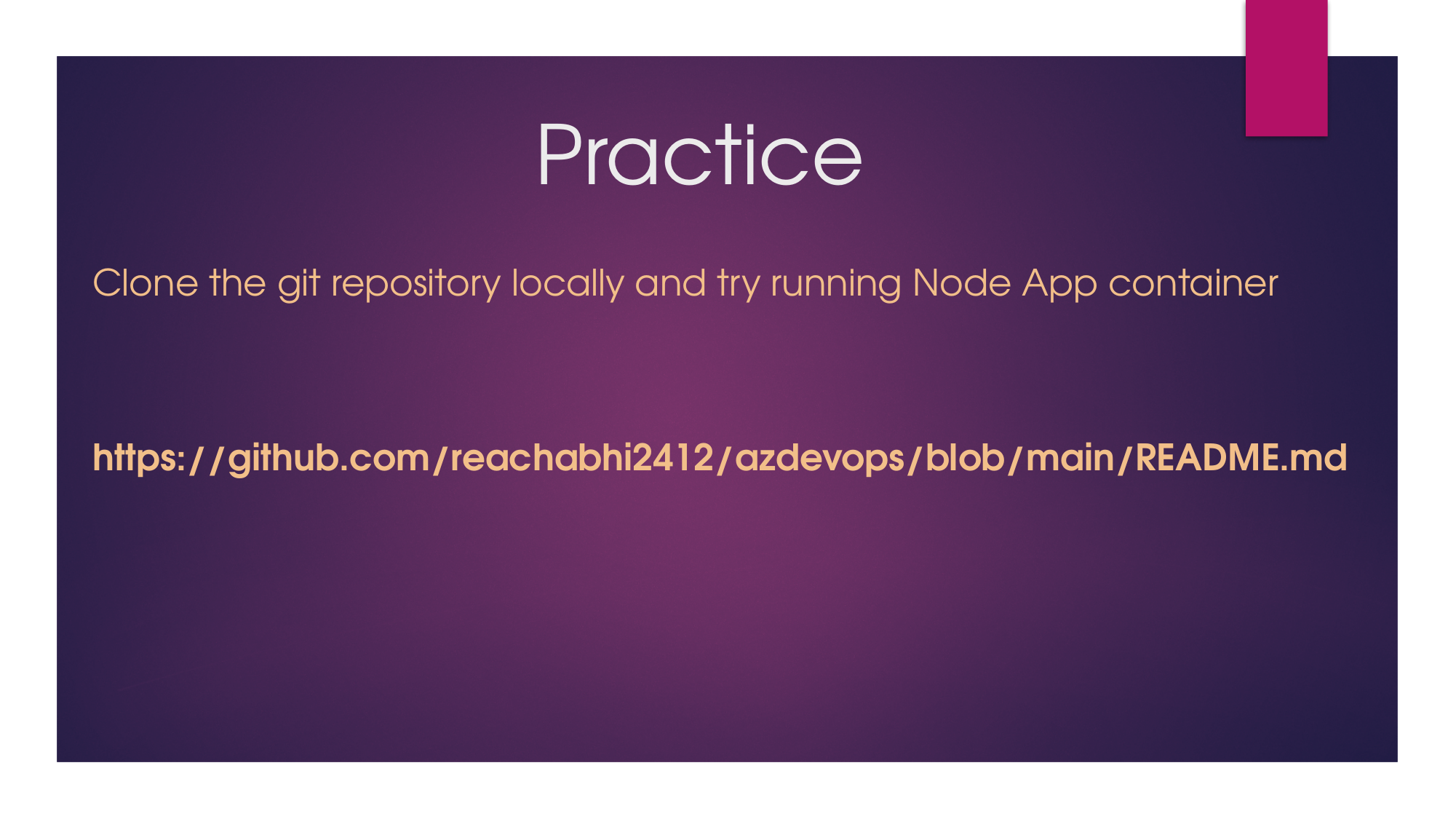

# Practice
Clone the git repository locally and try running Node App container

https://github.com/reachabhi2412/azdevops/blob/main/README.md